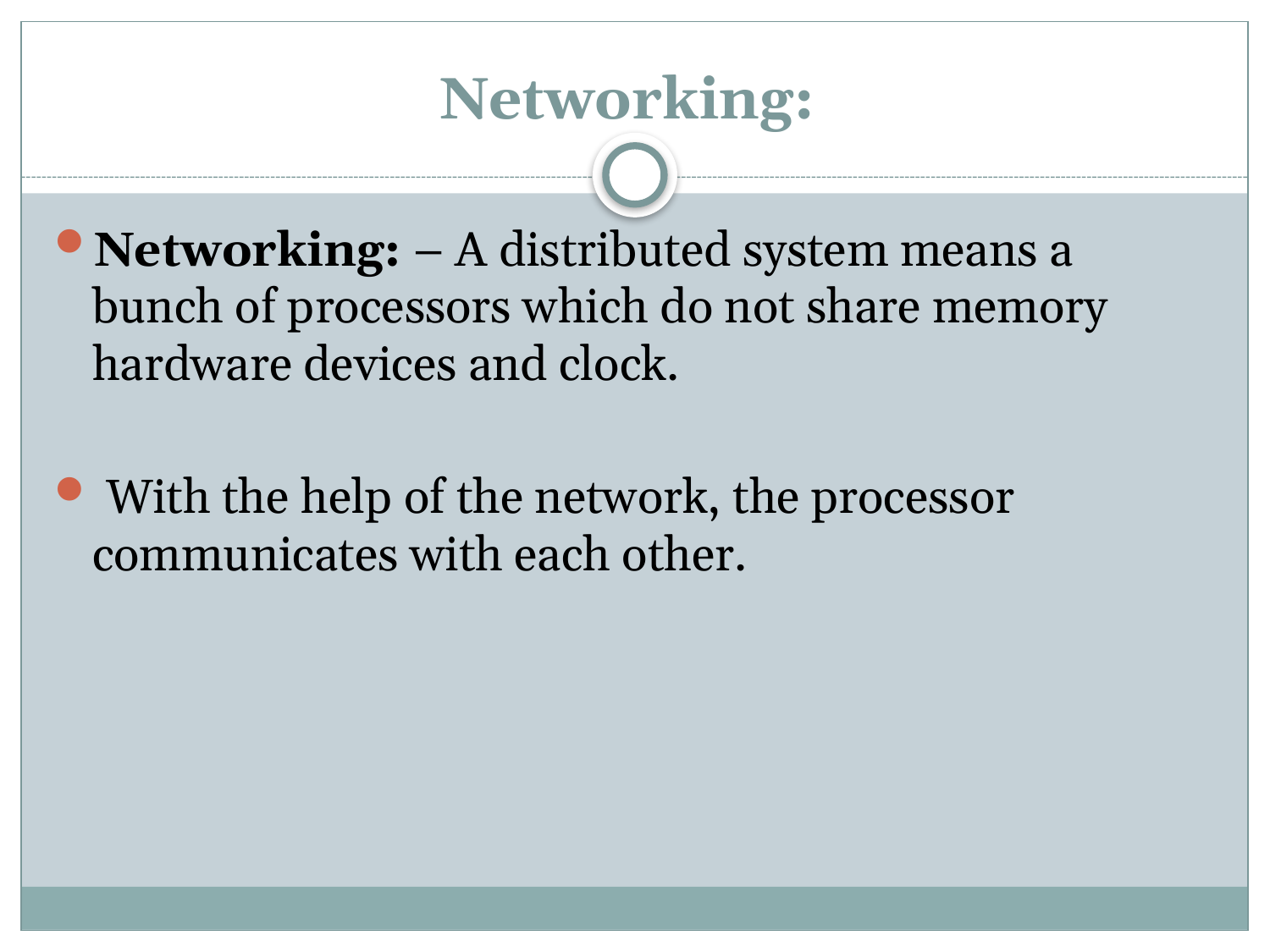

# Networking:
Networking: – A distributed system means a bunch of processors which do not share memory hardware devices and clock.

 With the help of the network, the processor communicates with each other.